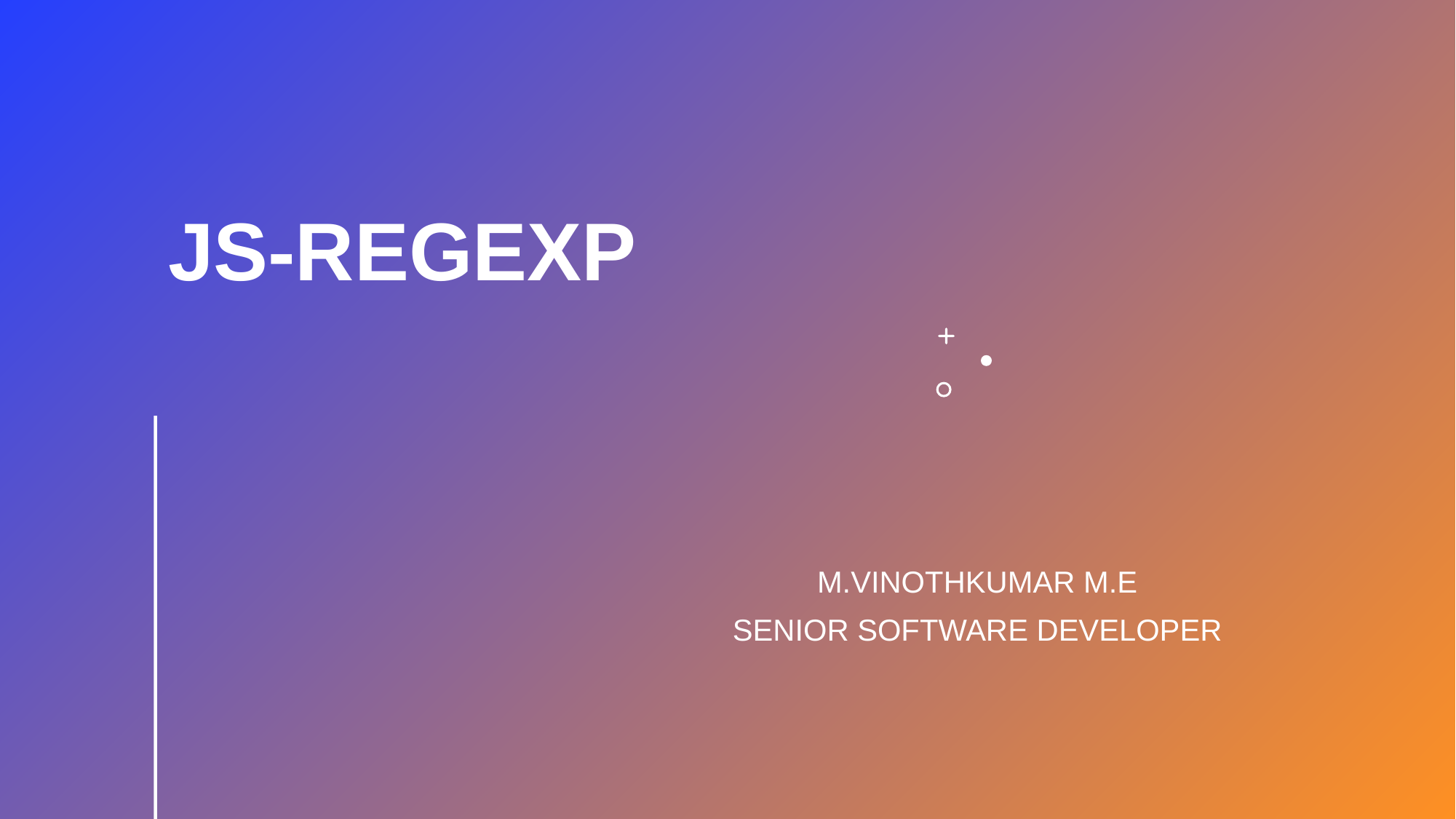

# Js-regexp
M.VINOTHKUMAR M.E
SENIOR SOFTWARE DEVELOPER